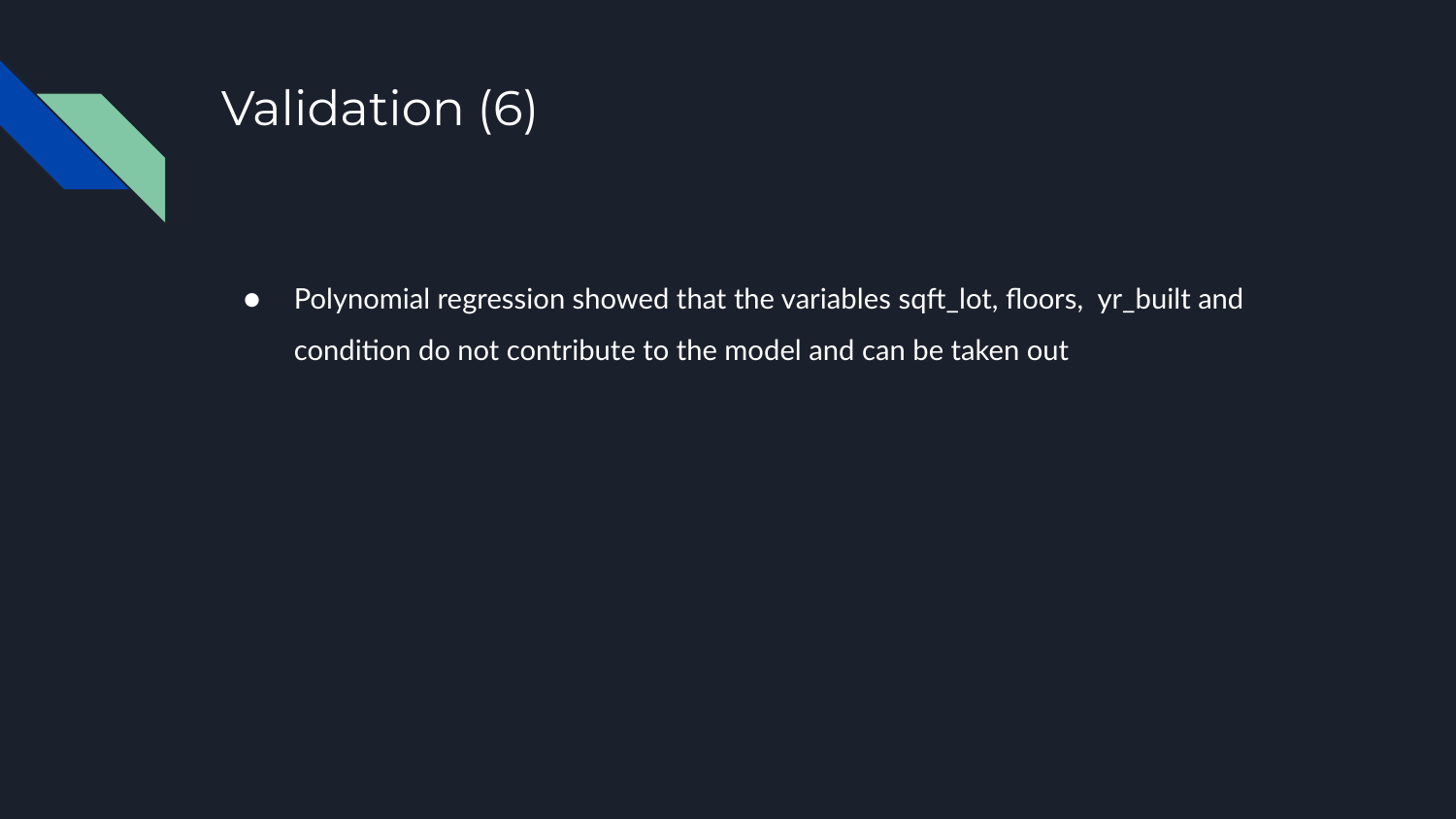

# Validation (6)
Polynomial regression showed that the variables sqft_lot, floors,  yr_built and condition do not contribute to the model and can be taken out